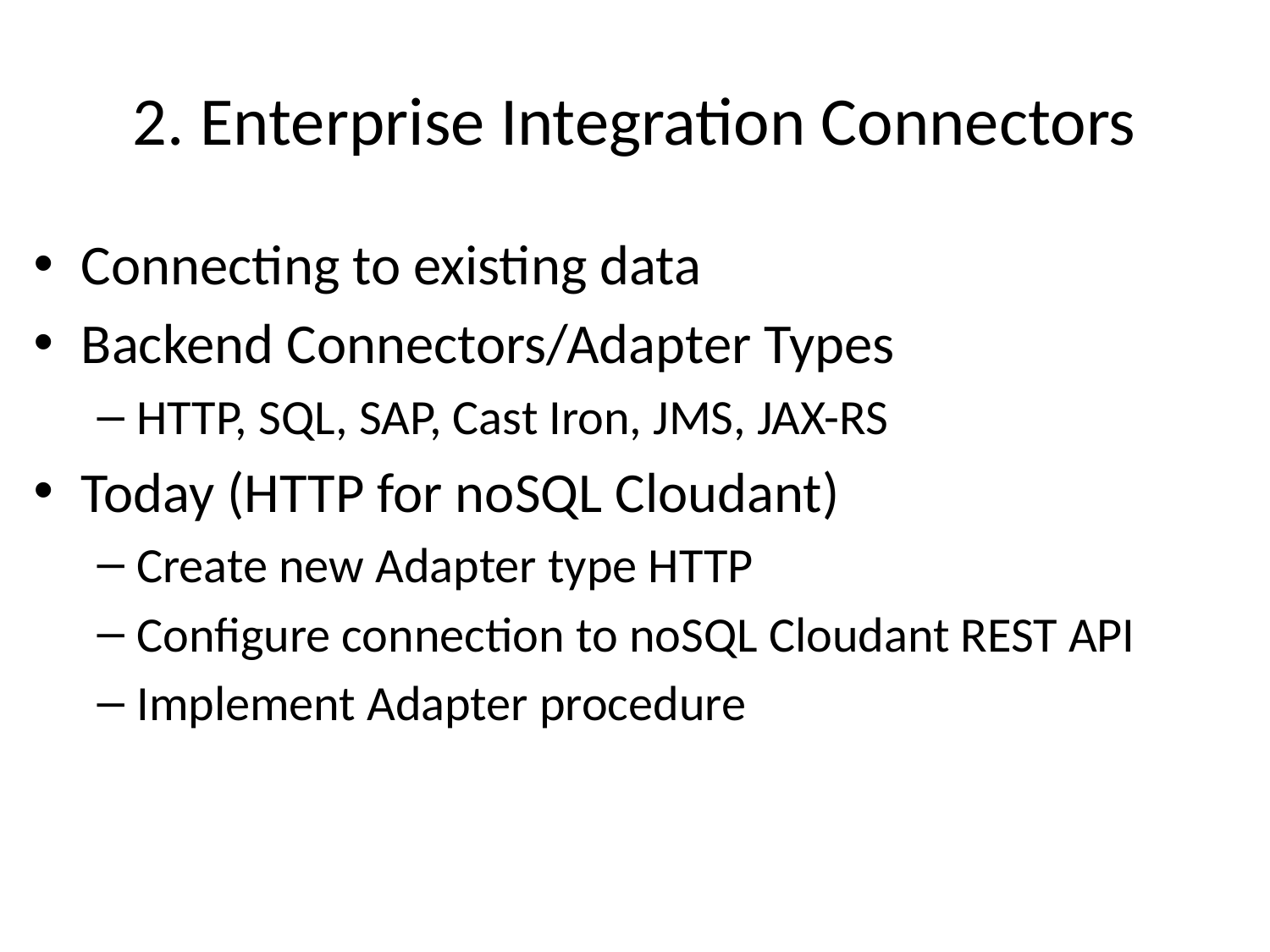

# 2. Enterprise Integration Connectors
Connecting to existing data
Backend Connectors/Adapter Types
HTTP, SQL, SAP, Cast Iron, JMS, JAX-RS
Today (HTTP for noSQL Cloudant)
Create new Adapter type HTTP
Configure connection to noSQL Cloudant REST API
Implement Adapter procedure